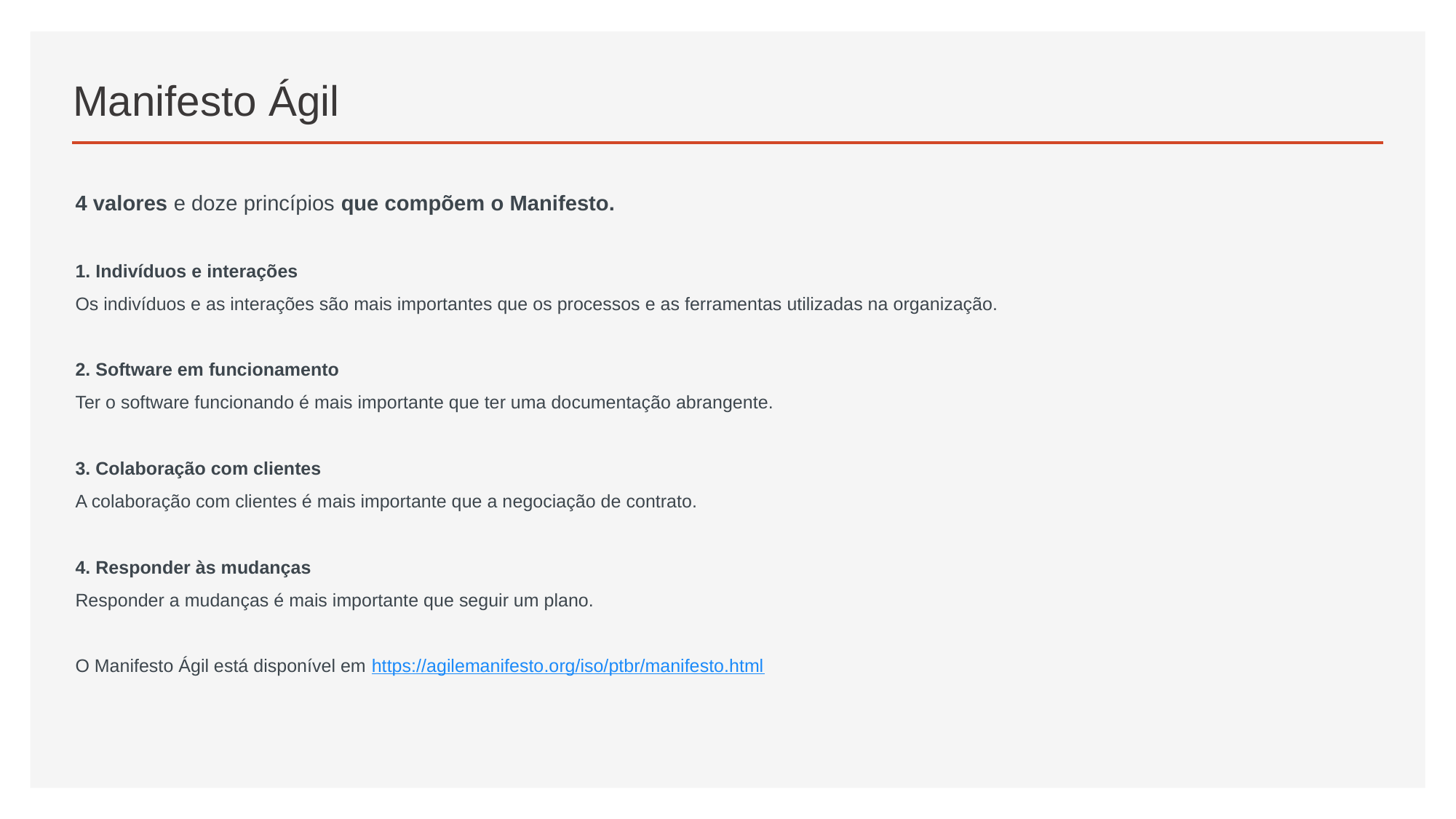

# Manifesto Ágil
4 valores e doze princípios que compõem o Manifesto.
1. Indivíduos e interações
Os indivíduos e as interações são mais importantes que os processos e as ferramentas utilizadas na organização.
2. Software em funcionamento
Ter o software funcionando é mais importante que ter uma documentação abrangente.
3. Colaboração com clientes
A colaboração com clientes é mais importante que a negociação de contrato.
4. Responder às mudanças
Responder a mudanças é mais importante que seguir um plano.
O Manifesto Ágil está disponível em https://agilemanifesto.org/iso/ptbr/manifesto.html